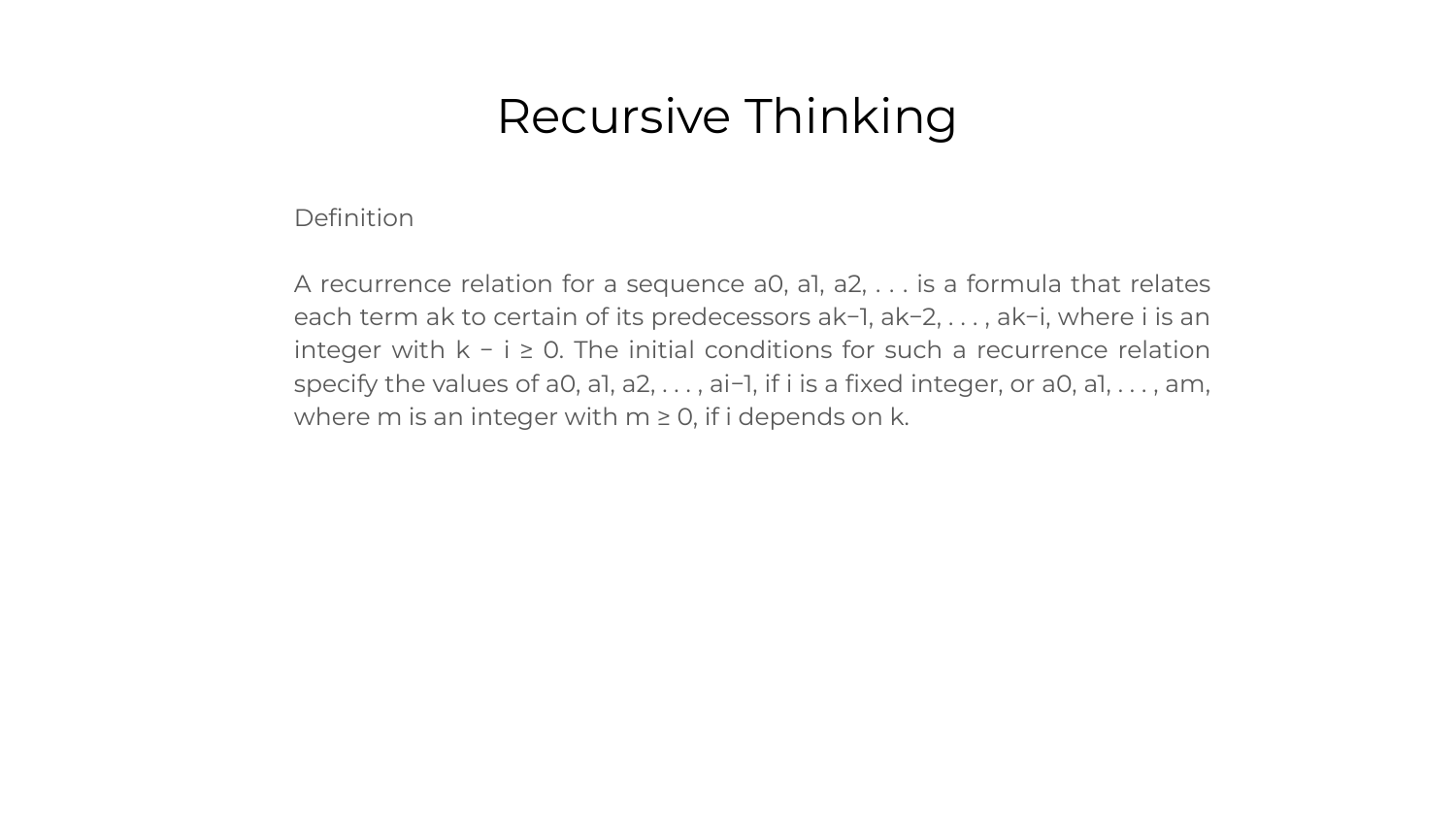

# Recursive Thinking
Definition
A recurrence relation for a sequence a0, a1, a2, . . . is a formula that relates each term ak to certain of its predecessors ak−1, ak−2, . . . , ak−i, where i is an integer with k − i ≥ 0. The initial conditions for such a recurrence relation specify the values of a0, a1, a2, . . . , ai−1, if i is a fixed integer, or a0, a1, . . . , am, where m is an integer with m ≥ 0, if i depends on k.